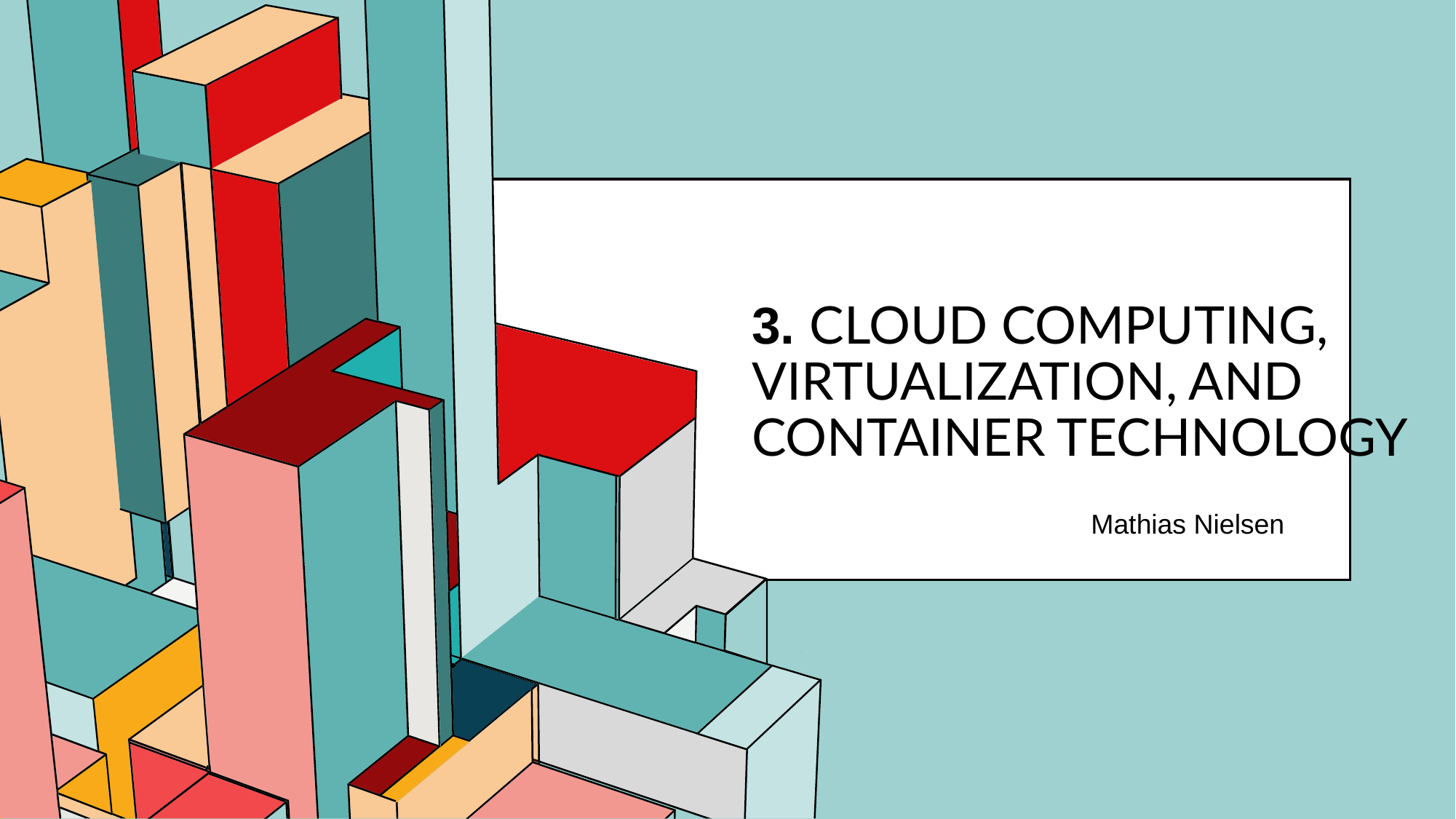

# 3. Cloud Computing, Virtualization, and Container technology
Mathias Nielsen